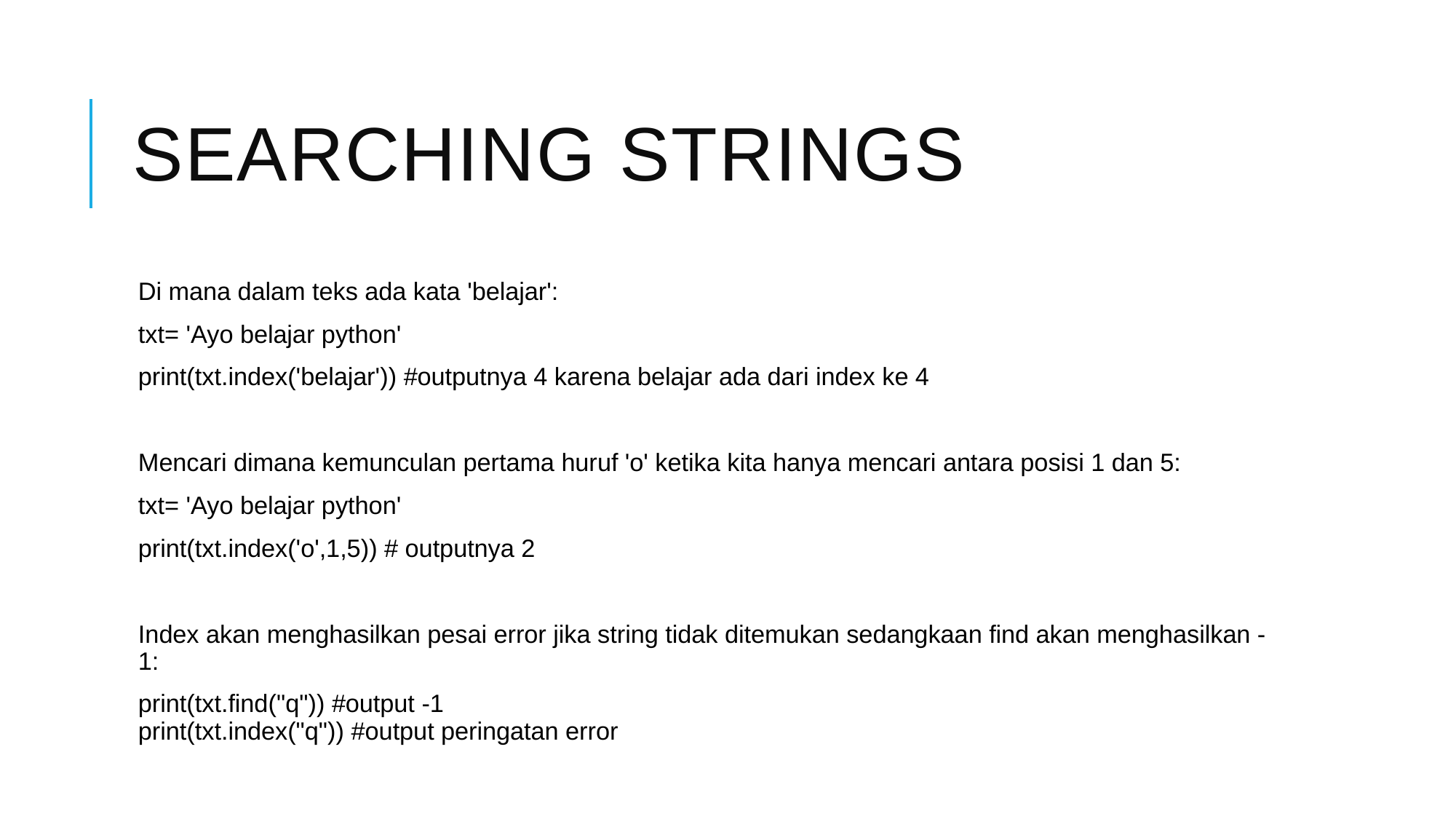

# SEarCHING Strings
Di mana dalam teks ada kata 'belajar':
txt= 'Ayo belajar python'
print(txt.index('belajar')) #outputnya 4 karena belajar ada dari index ke 4

Mencari dimana kemunculan pertama huruf 'o' ketika kita hanya mencari antara posisi 1 dan 5:
txt= 'Ayo belajar python'
print(txt.index('o',1,5)) # outputnya 2

Index akan menghasilkan pesai error jika string tidak ditemukan sedangkaan find akan menghasilkan -1:
print(txt.find("q")) #output -1
print(txt.index("q")) #output peringatan error